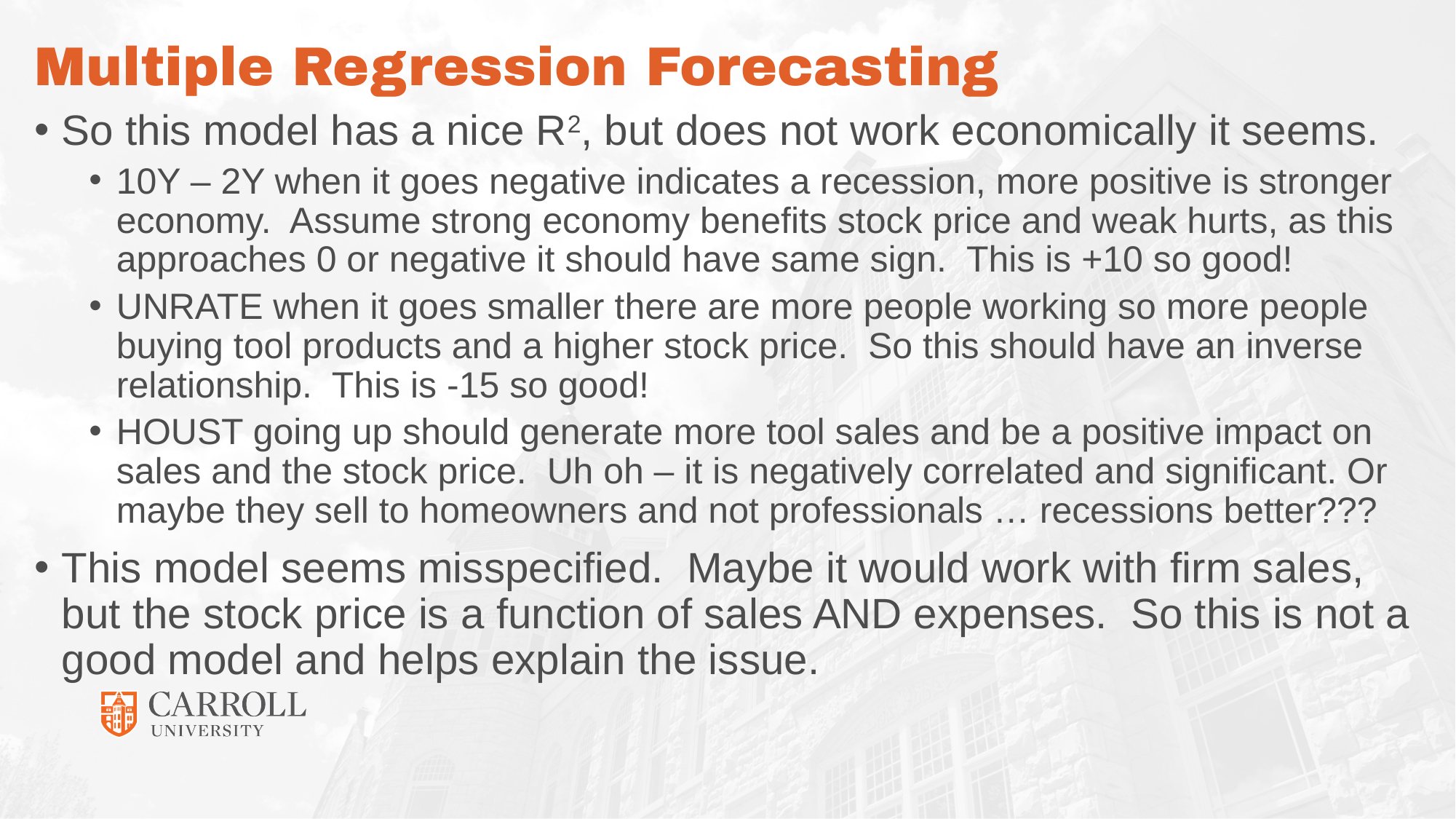

Multiple Regression Forecasting
So this model has a nice R2, but does not work economically it seems.
10Y – 2Y when it goes negative indicates a recession, more positive is stronger economy.  Assume strong economy benefits stock price and weak hurts, as this approaches 0 or negative it should have same sign.  This is +10 so good!
UNRATE when it goes smaller there are more people working so more people buying tool products and a higher stock price.  So this should have an inverse relationship.  This is -15 so good!
HOUST going up should generate more tool sales and be a positive impact on sales and the stock price.  Uh oh – it is negatively correlated and significant. Or maybe they sell to homeowners and not professionals … recessions better???
This model seems misspecified.  Maybe it would work with firm sales, but the stock price is a function of sales AND expenses.  So this is not a good model and helps explain the issue.